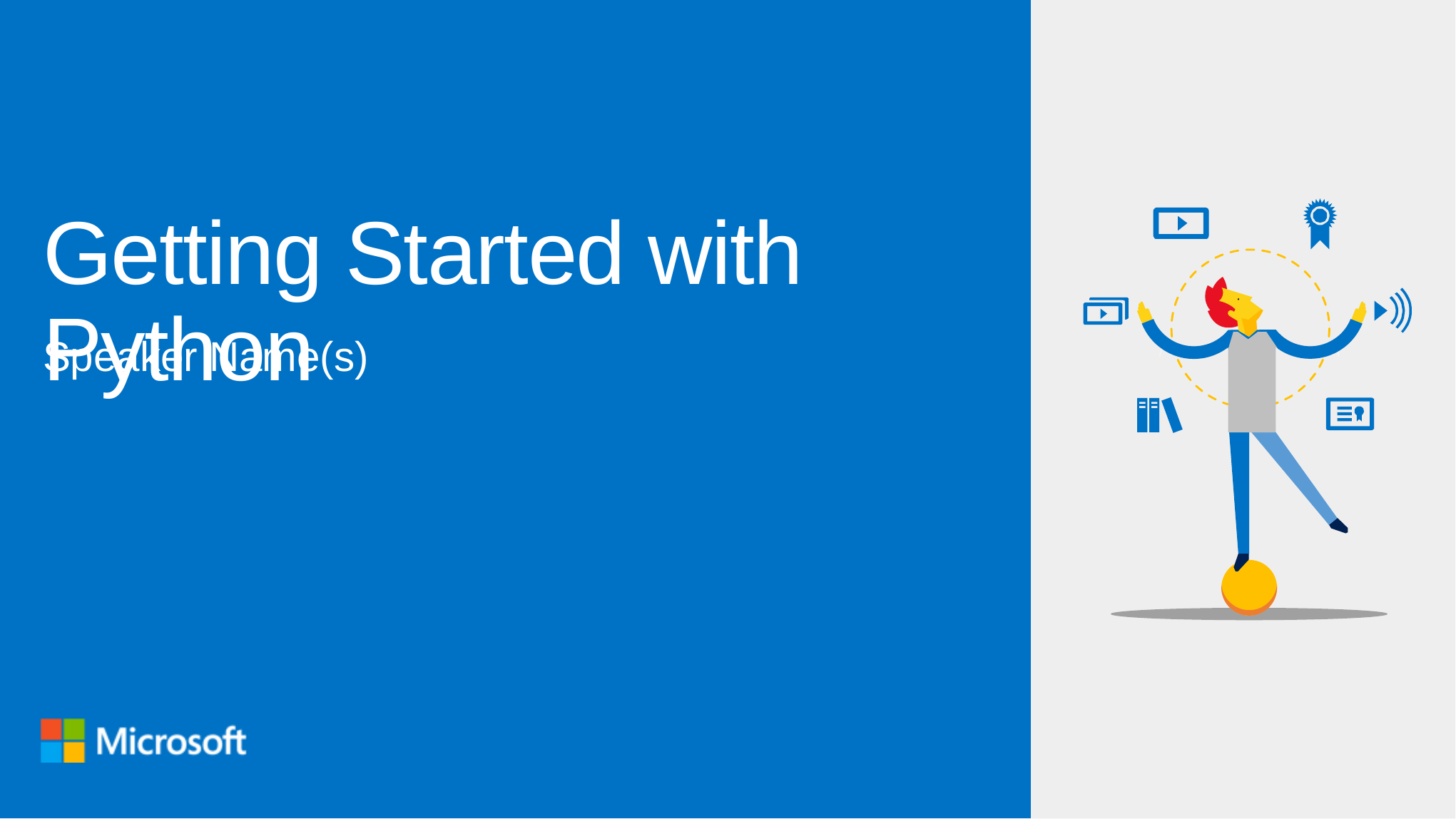

# Getting Started with Python
Speaker Name(s)